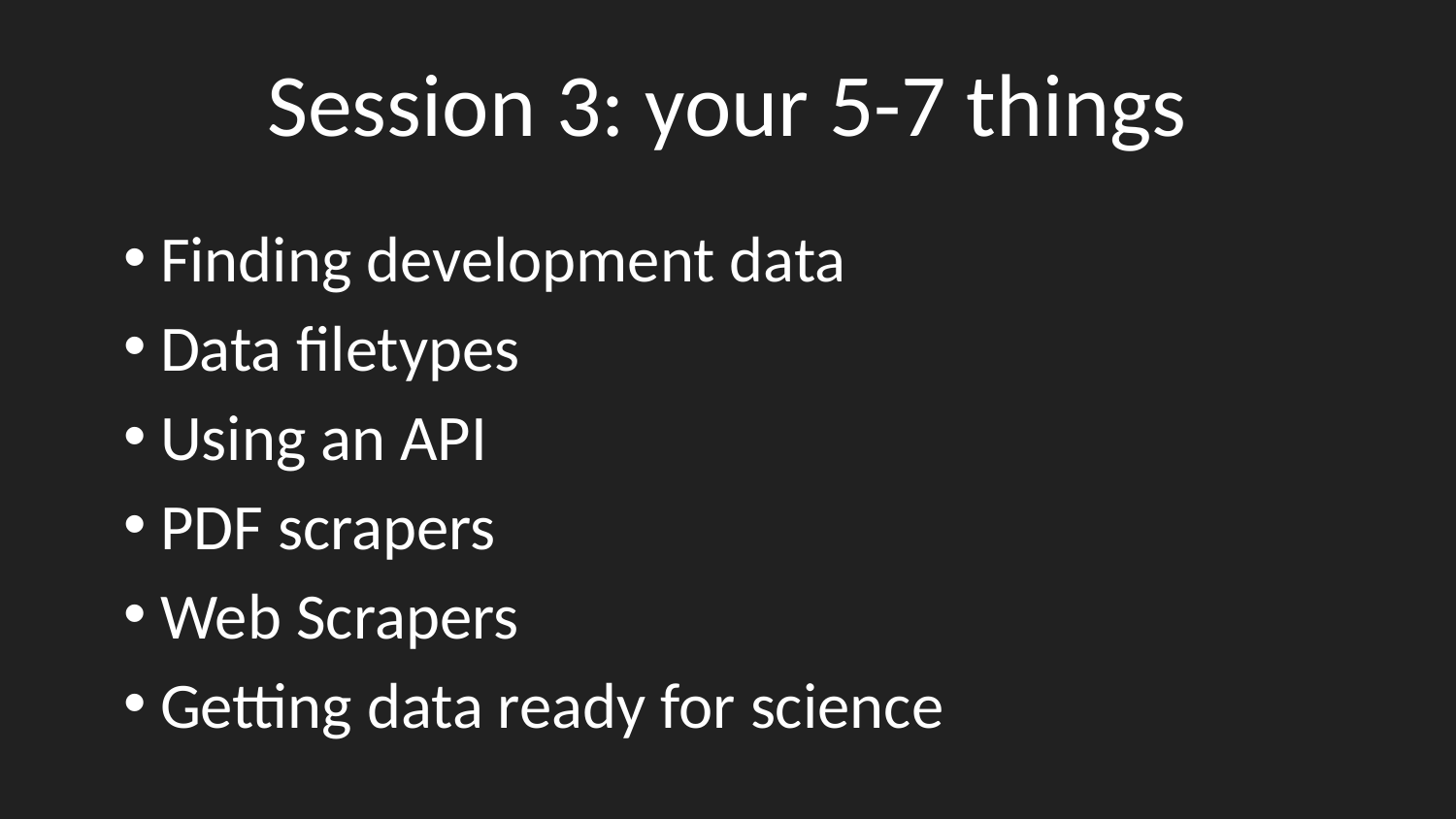

# Session 3: your 5-7 things
Finding development data
Data filetypes
Using an API
PDF scrapers
Web Scrapers
Getting data ready for science